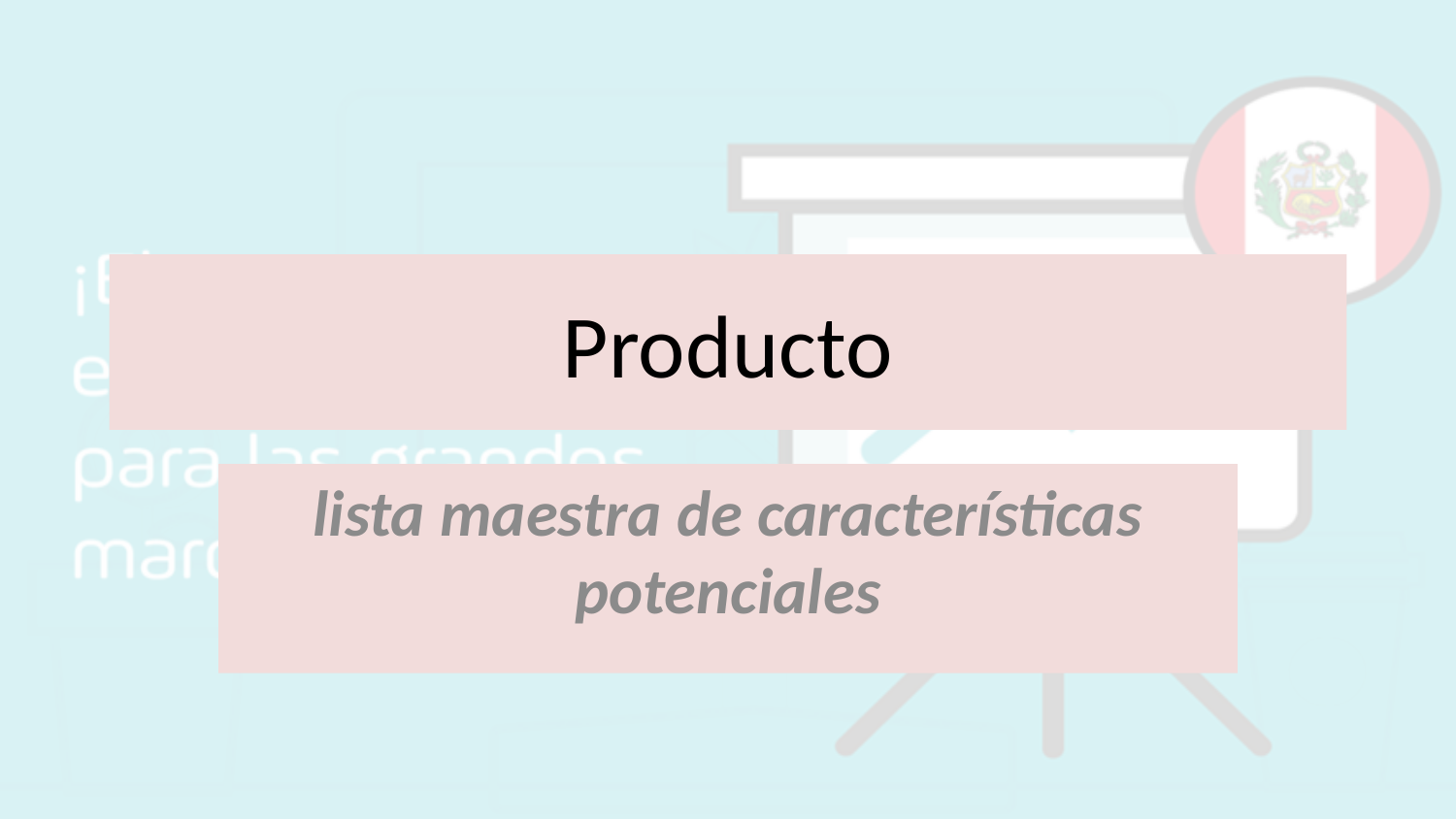

# Producto
lista maestra de características potenciales